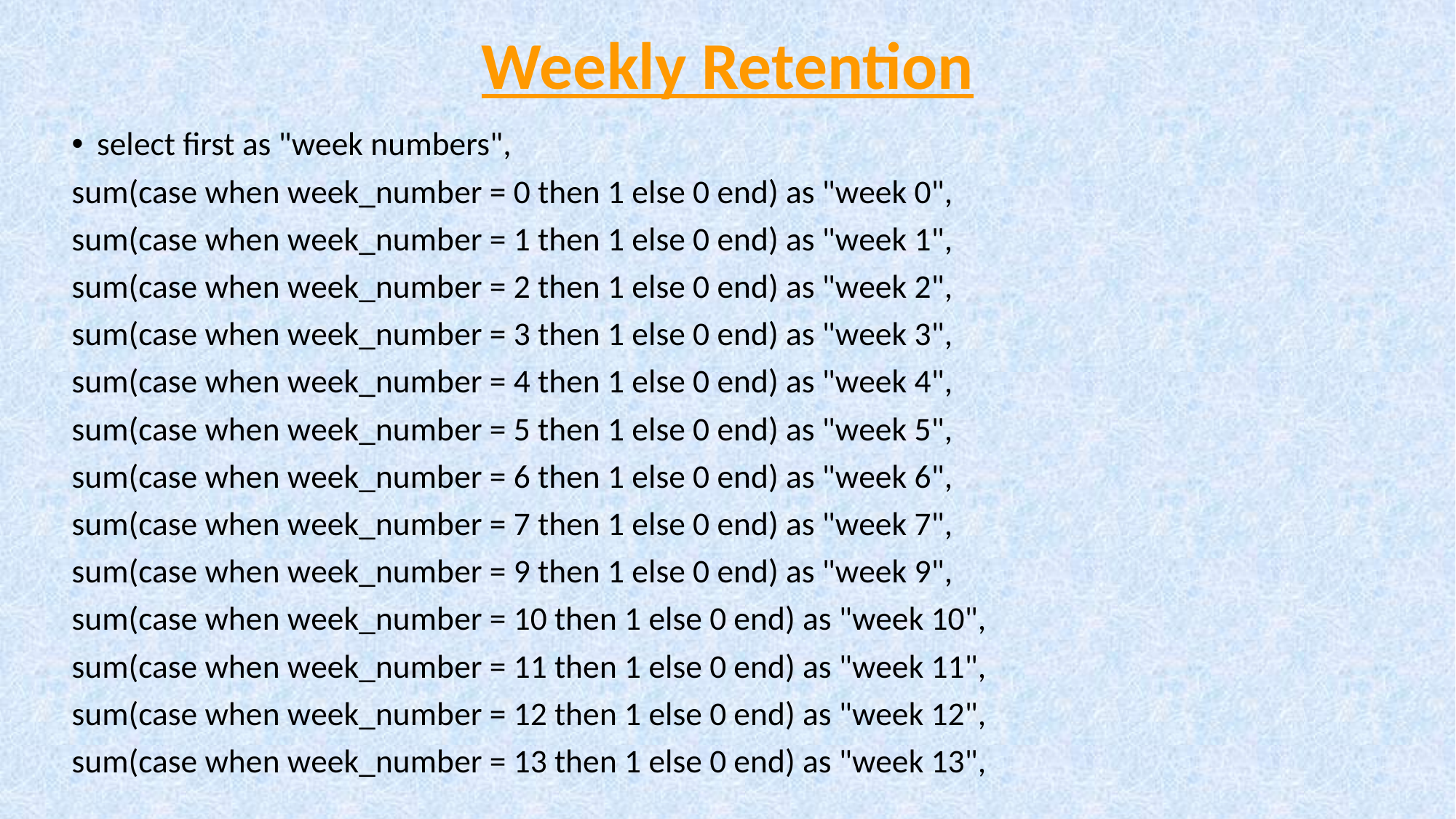

# Weekly Retention
select first as "week numbers",
sum(case when week_number = 0 then 1 else 0 end) as "week 0",
sum(case when week_number = 1 then 1 else 0 end) as "week 1",
sum(case when week_number = 2 then 1 else 0 end) as "week 2",
sum(case when week_number = 3 then 1 else 0 end) as "week 3",
sum(case when week_number = 4 then 1 else 0 end) as "week 4",
sum(case when week_number = 5 then 1 else 0 end) as "week 5",
sum(case when week_number = 6 then 1 else 0 end) as "week 6",
sum(case when week_number = 7 then 1 else 0 end) as "week 7",
sum(case when week_number = 9 then 1 else 0 end) as "week 9",
sum(case when week_number = 10 then 1 else 0 end) as "week 10",
sum(case when week_number = 11 then 1 else 0 end) as "week 11",
sum(case when week_number = 12 then 1 else 0 end) as "week 12",
sum(case when week_number = 13 then 1 else 0 end) as "week 13",